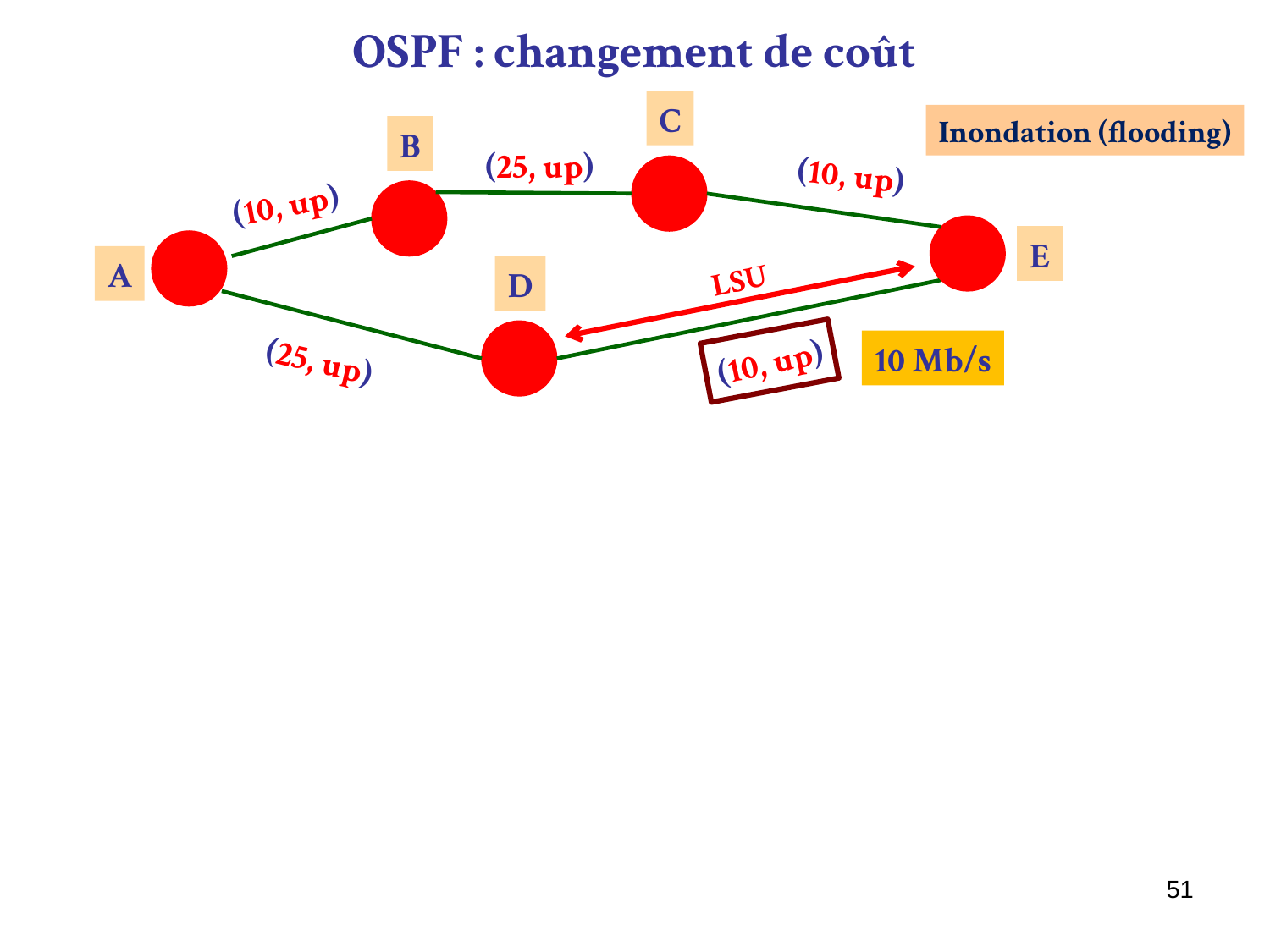

# OSPF : changement de coût
C
B
(25, up)

(10, up)

A
D

(25, up)
(10, up)
(10, up)

E
Inondation (flooding)

LSU
10 Mb/s

51